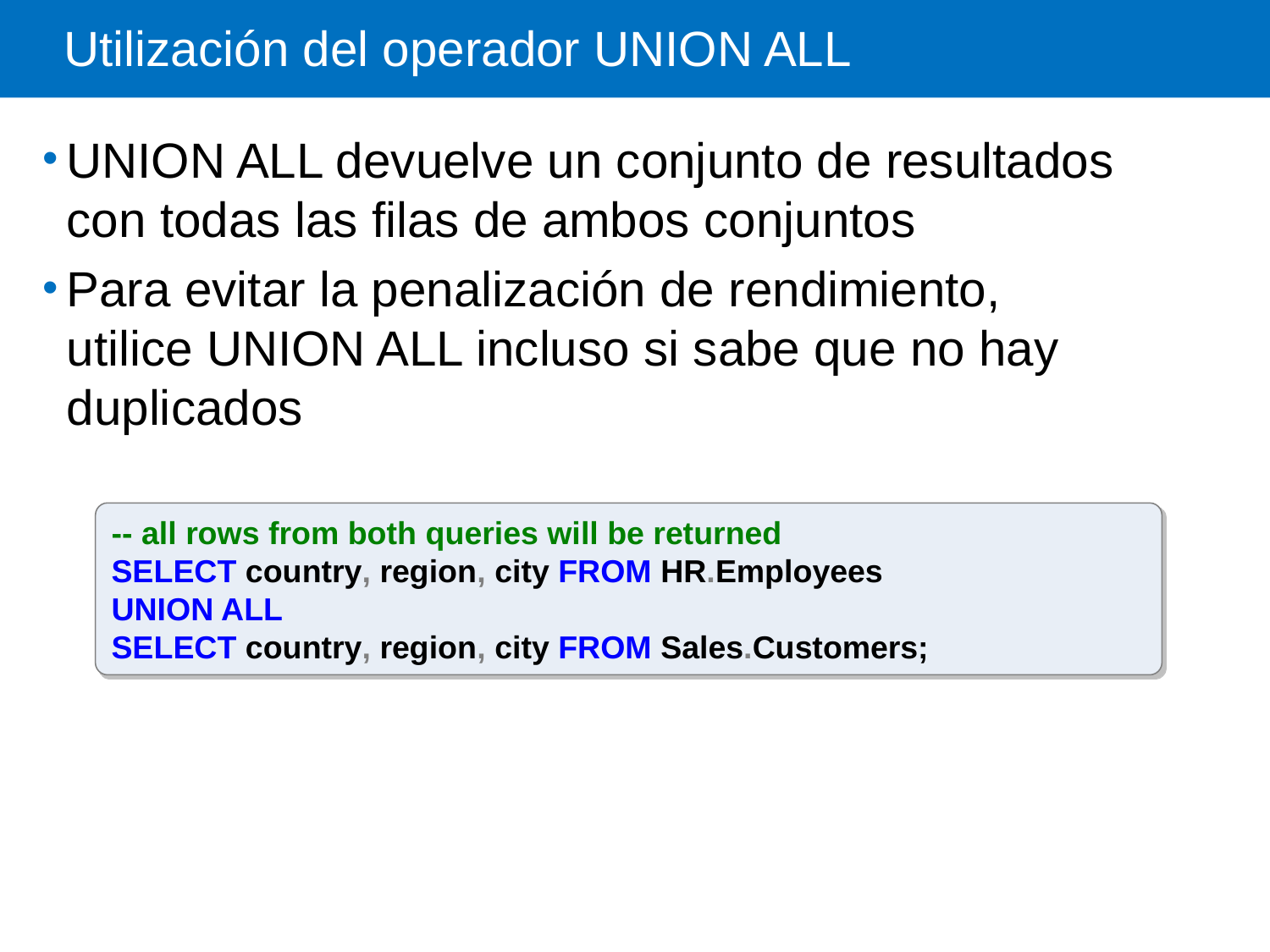

# Utilización del operador UNION ALL
UNION ALL devuelve un conjunto de resultados con todas las filas de ambos conjuntos
Para evitar la penalización de rendimiento, utilice UNION ALL incluso si sabe que no hay duplicados
-- all rows from both queries will be returned
SELECT country, region, city FROM HR.Employees
UNION ALL
SELECT country, region, city FROM Sales.Customers;